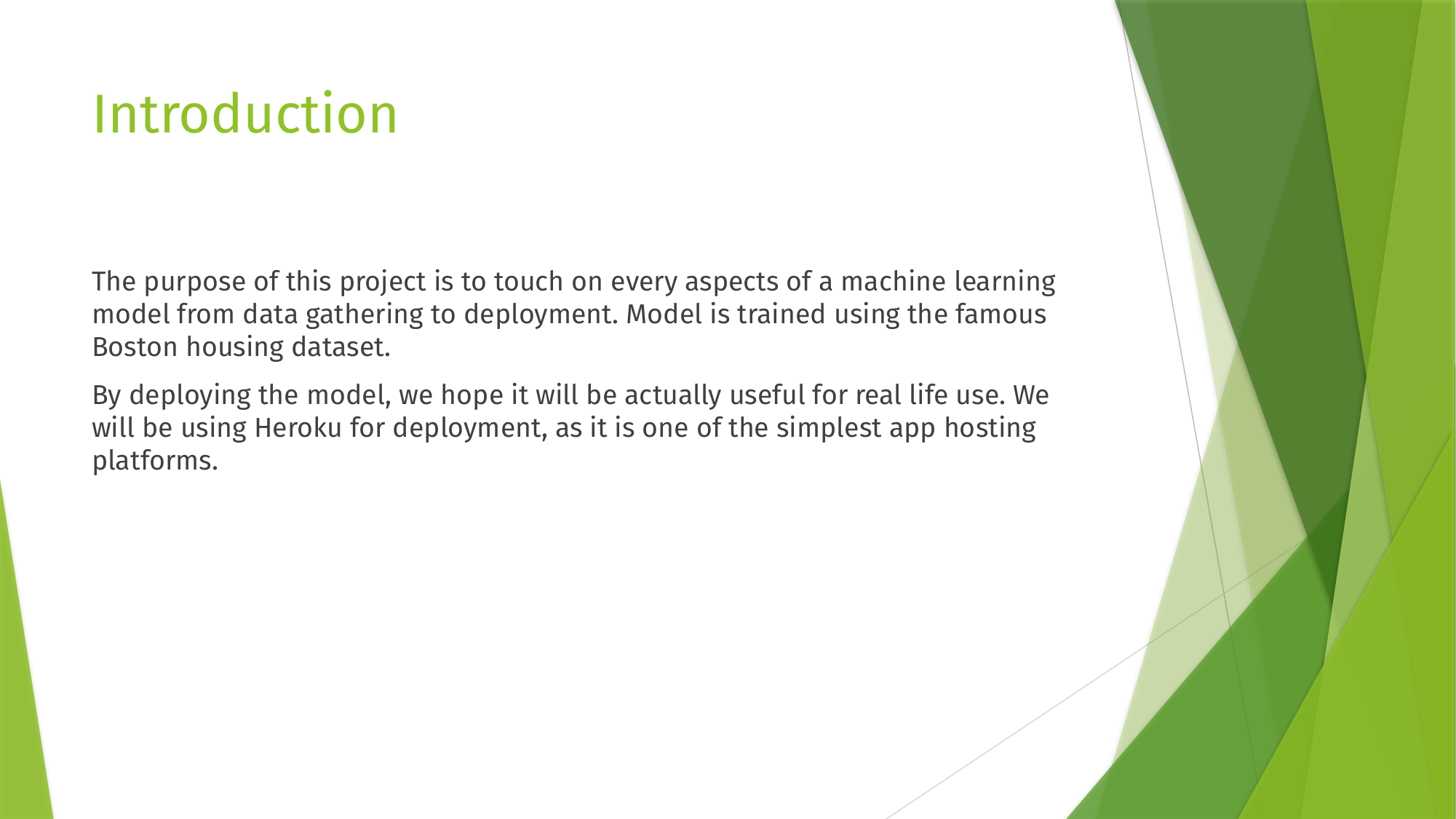

# Introduction
The purpose of this project is to touch on every aspects of a machine learning model from data gathering to deployment. Model is trained using the famous Boston housing dataset.
By deploying the model, we hope it will be actually useful for real life use. We will be using Heroku for deployment, as it is one of the simplest app hosting platforms.